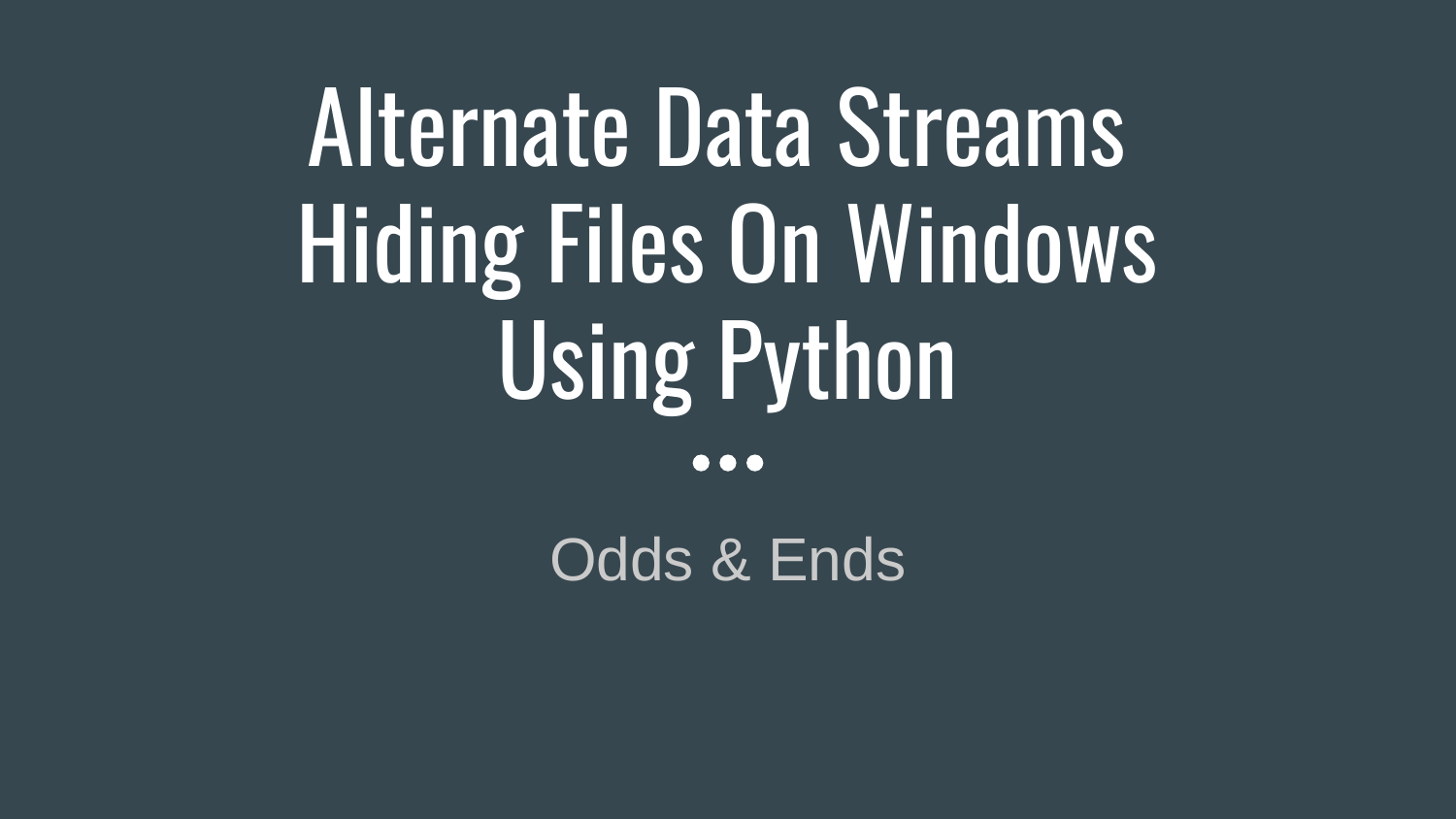

# Alternate Data Streams Hiding Files On Windows
Using Python
Odds & Ends